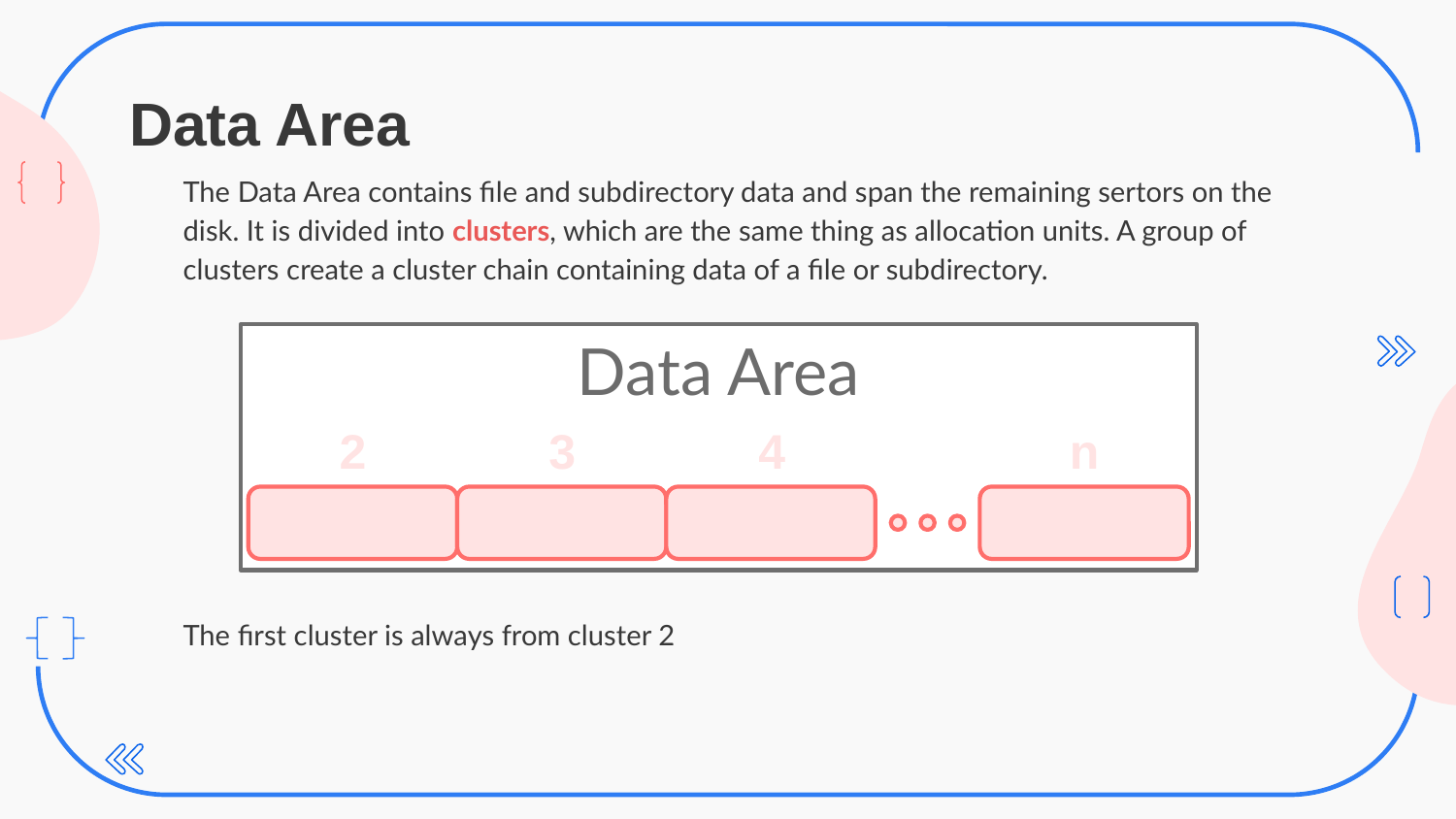

# Data Area
The Data Area contains file and subdirectory data and span the remaining sertors on the disk. It is divided into clusters, which are the same thing as allocation units. A group of clusters create a cluster chain containing data of a file or subdirectory.
Data Area

2
3
4
n

The first cluster is always from cluster 2